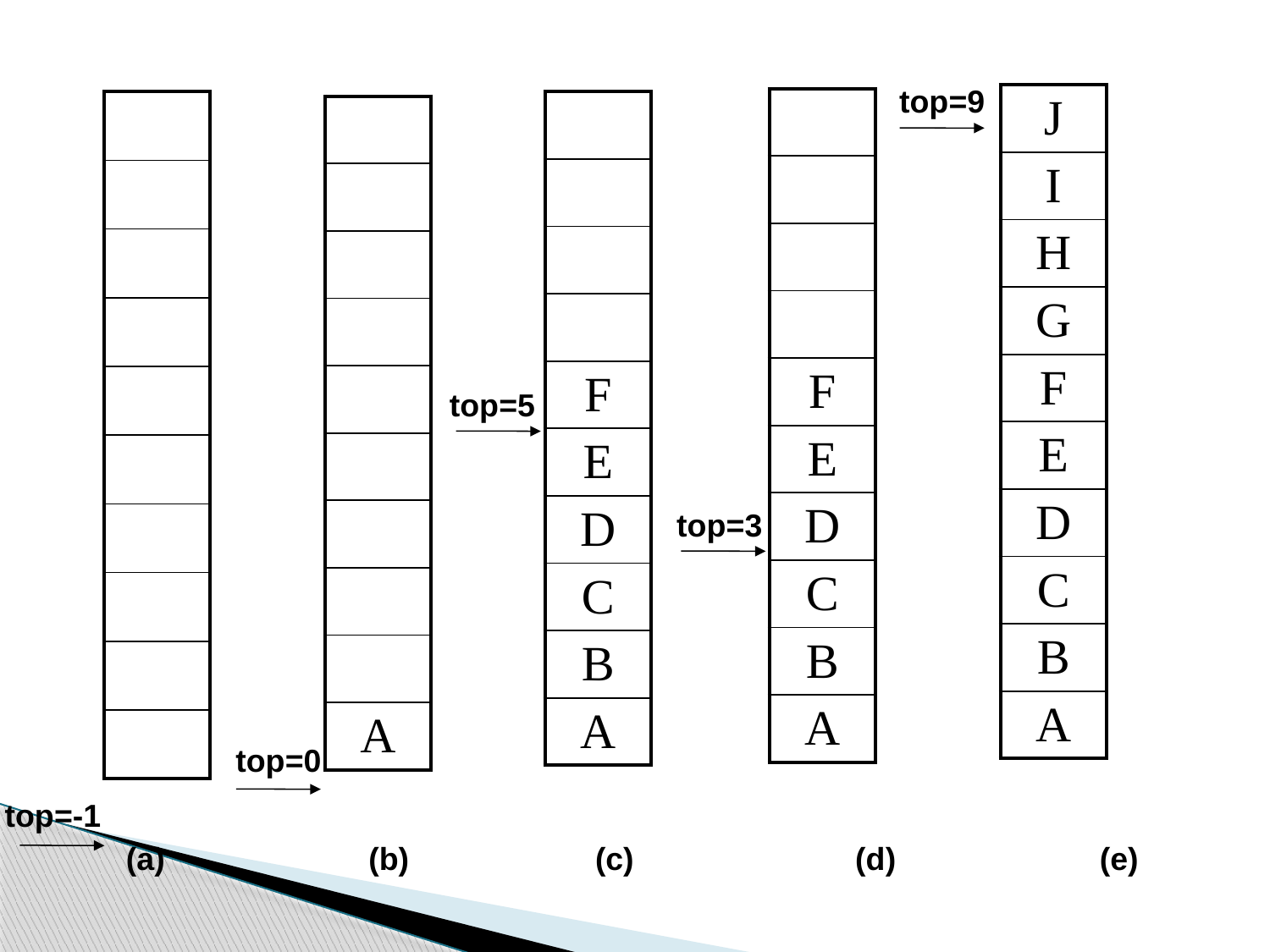

top=9
| J |
| --- |
| I |
| H |
| G |
| F |
| E |
| D |
| C |
| B |
| A |
|  |
| --- |
|  |
|  |
|  |
| F |
| E |
| D |
| C |
| B |
| A |
|  |
| --- |
|  |
|  |
|  |
|  |
|  |
|  |
|  |
|  |
|  |
|  |
| --- |
|  |
|  |
|  |
| F |
| E |
| D |
| C |
| B |
| A |
|  |
| --- |
|  |
|  |
|  |
|  |
|  |
|  |
|  |
|  |
| A |

 top=5

top=3

top=0

top=-1
   (a)                       (b)                     (c)                         (d)                       (e)